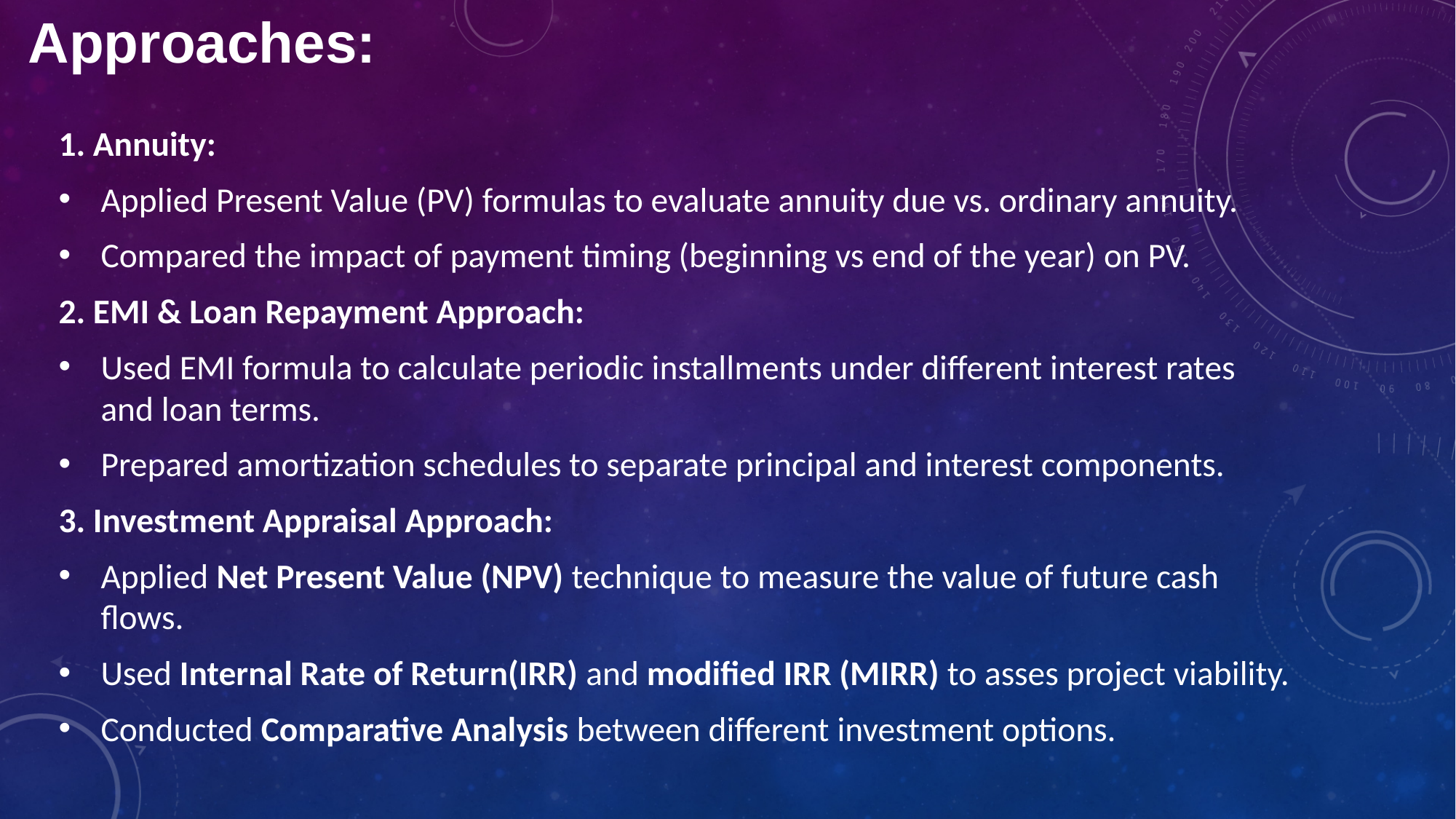

# Approaches:
1. Annuity:
Applied Present Value (PV) formulas to evaluate annuity due vs. ordinary annuity.
Compared the impact of payment timing (beginning vs end of the year) on PV.
2. EMI & Loan Repayment Approach:
Used EMI formula to calculate periodic installments under different interest rates and loan terms.
Prepared amortization schedules to separate principal and interest components.
3. Investment Appraisal Approach:
Applied Net Present Value (NPV) technique to measure the value of future cash flows.
Used Internal Rate of Return(IRR) and modified IRR (MIRR) to asses project viability.
Conducted Comparative Analysis between different investment options.